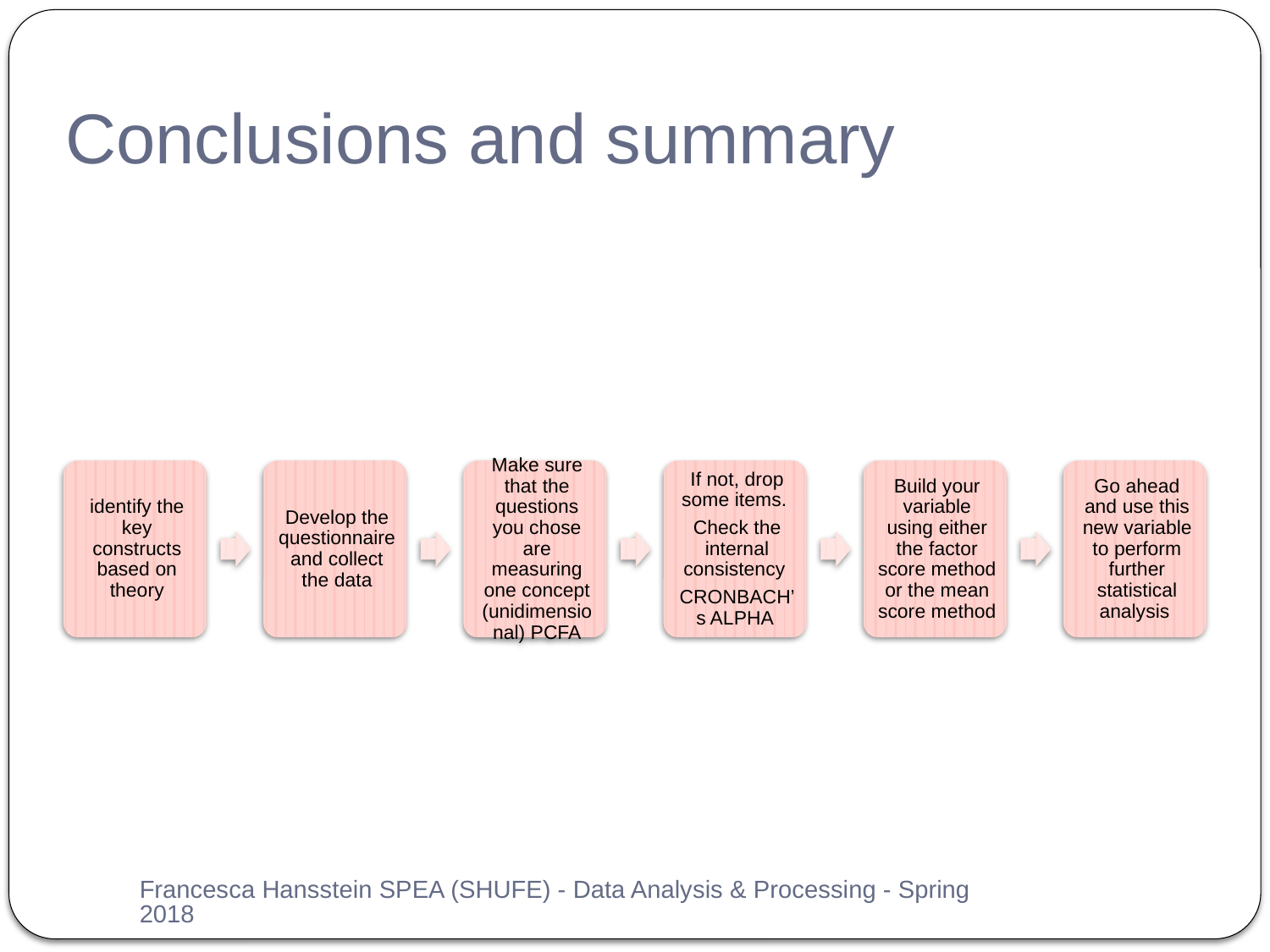

# Conclusions and summary
identify the key constructs based on theory

Develop the questionnaire and collect the data

Make sure that the questions you chose are measuring one concept (unidimensional) PCFA

If not, drop some items.
Check the internal consistency
CRONBACH’s ALPHA

Build your variable using either the factor score method or the mean score method

Go ahead and use this new variable to perform further statistical analysis
Francesca Hansstein SPEA (SHUFE) - Data Analysis & Processing - Spring 2018